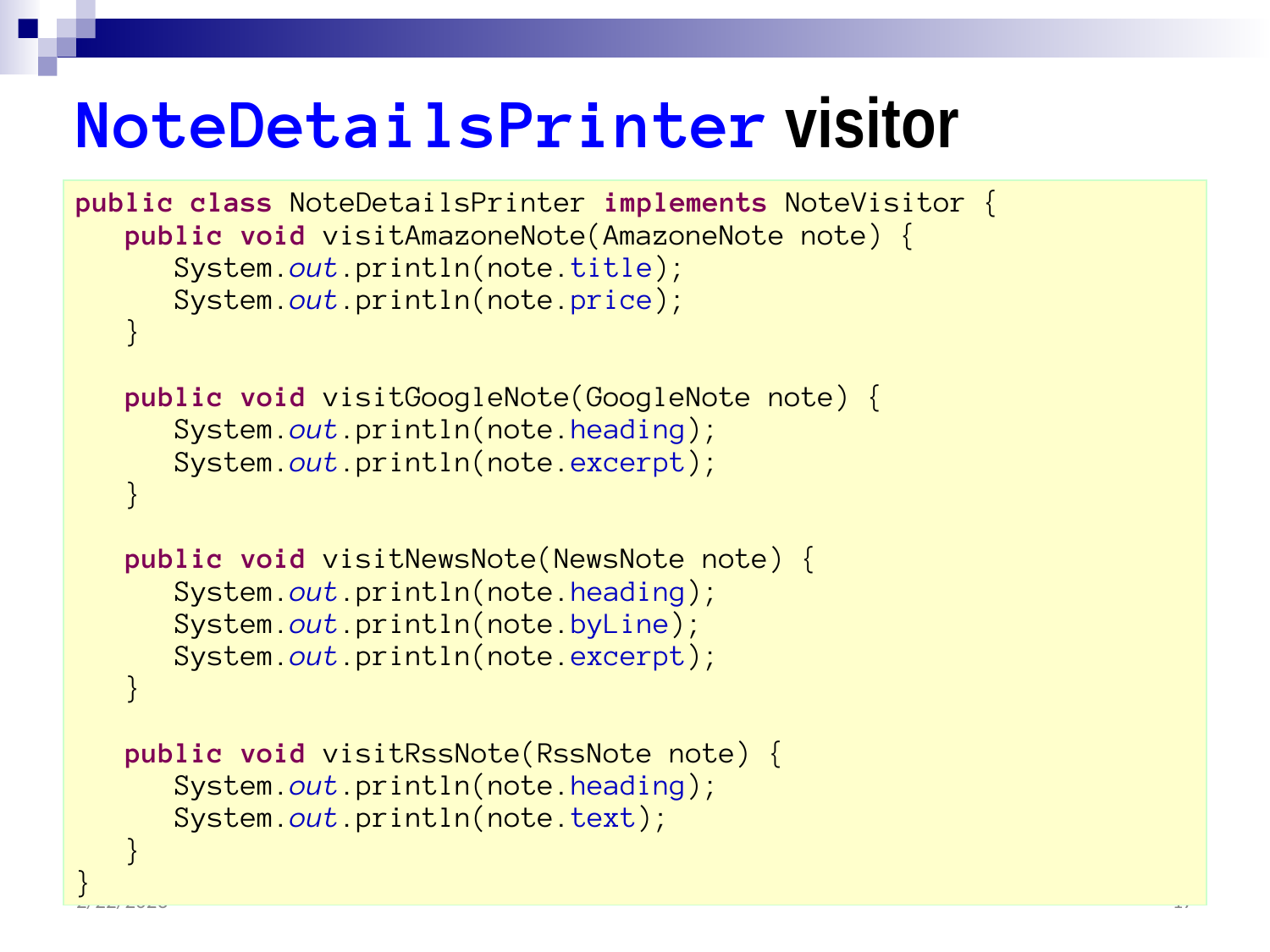

# NoteDetailsPrinter visitor
public class NoteDetailsPrinter implements NoteVisitor {
   public void visitAmazoneNote(AmazoneNote note) {
      System.out.println(note.title);
      System.out.println(note.price);
   }

   public void visitGoogleNote(GoogleNote note) {
      System.out.println(note.heading);
      System.out.println(note.excerpt);
   }

   public void visitNewsNote(NewsNote note) {
      System.out.println(note.heading);
      System.out.println(note.byLine);
      System.out.println(note.excerpt);
   }

   public void visitRssNote(RssNote note) {
      System.out.println(note.heading);
      System.out.println(note.text);
   }
}
2/22/2023
17